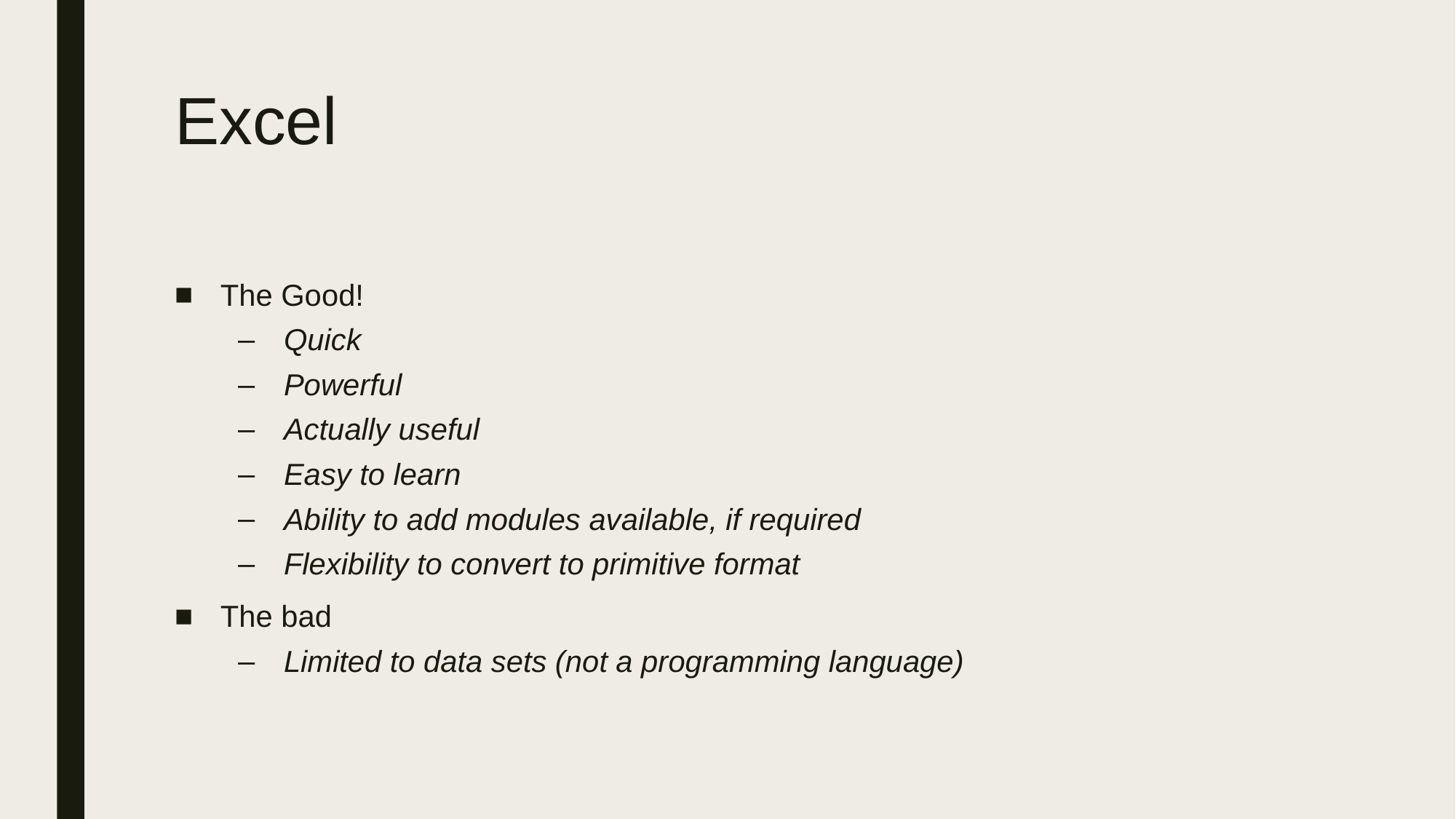

# Excel
The Good!
Quick
Powerful
Actually useful
Easy to learn
Ability to add modules available, if required
Flexibility to convert to primitive format
The bad
Limited to data sets (not a programming language)